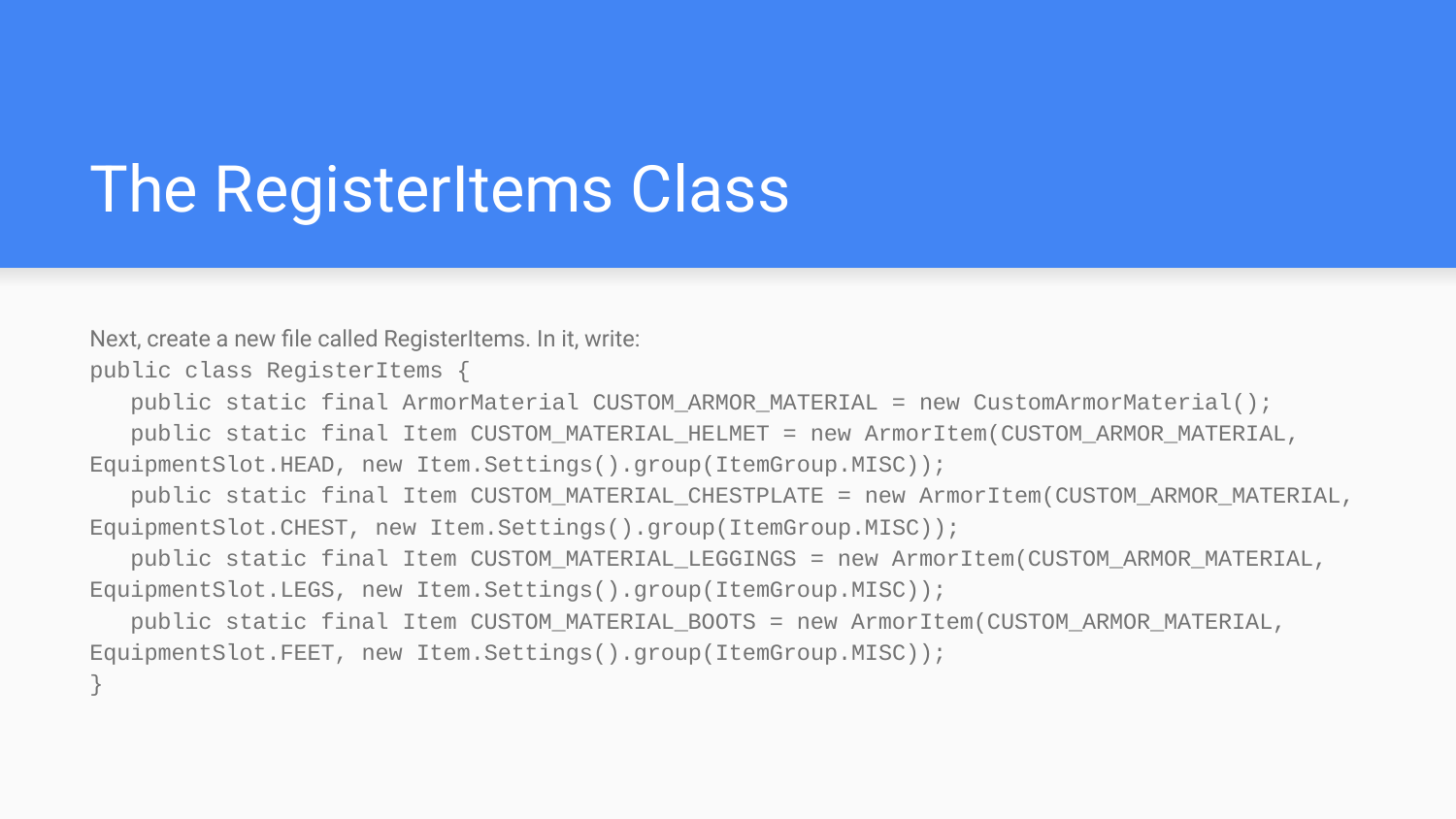

# The RegisterItems Class
Next, create a new file called RegisterItems. In it, write:
public class RegisterItems {
   public static final ArmorMaterial CUSTOM_ARMOR_MATERIAL = new CustomArmorMaterial();
   public static final Item CUSTOM_MATERIAL_HELMET = new ArmorItem(CUSTOM_ARMOR_MATERIAL, EquipmentSlot.HEAD, new Item.Settings().group(ItemGroup.MISC));
   public static final Item CUSTOM_MATERIAL_CHESTPLATE = new ArmorItem(CUSTOM_ARMOR_MATERIAL, EquipmentSlot.CHEST, new Item.Settings().group(ItemGroup.MISC));
   public static final Item CUSTOM_MATERIAL_LEGGINGS = new ArmorItem(CUSTOM_ARMOR_MATERIAL, EquipmentSlot.LEGS, new Item.Settings().group(ItemGroup.MISC));
   public static final Item CUSTOM_MATERIAL_BOOTS = new ArmorItem(CUSTOM_ARMOR_MATERIAL, EquipmentSlot.FEET, new Item.Settings().group(ItemGroup.MISC));
}